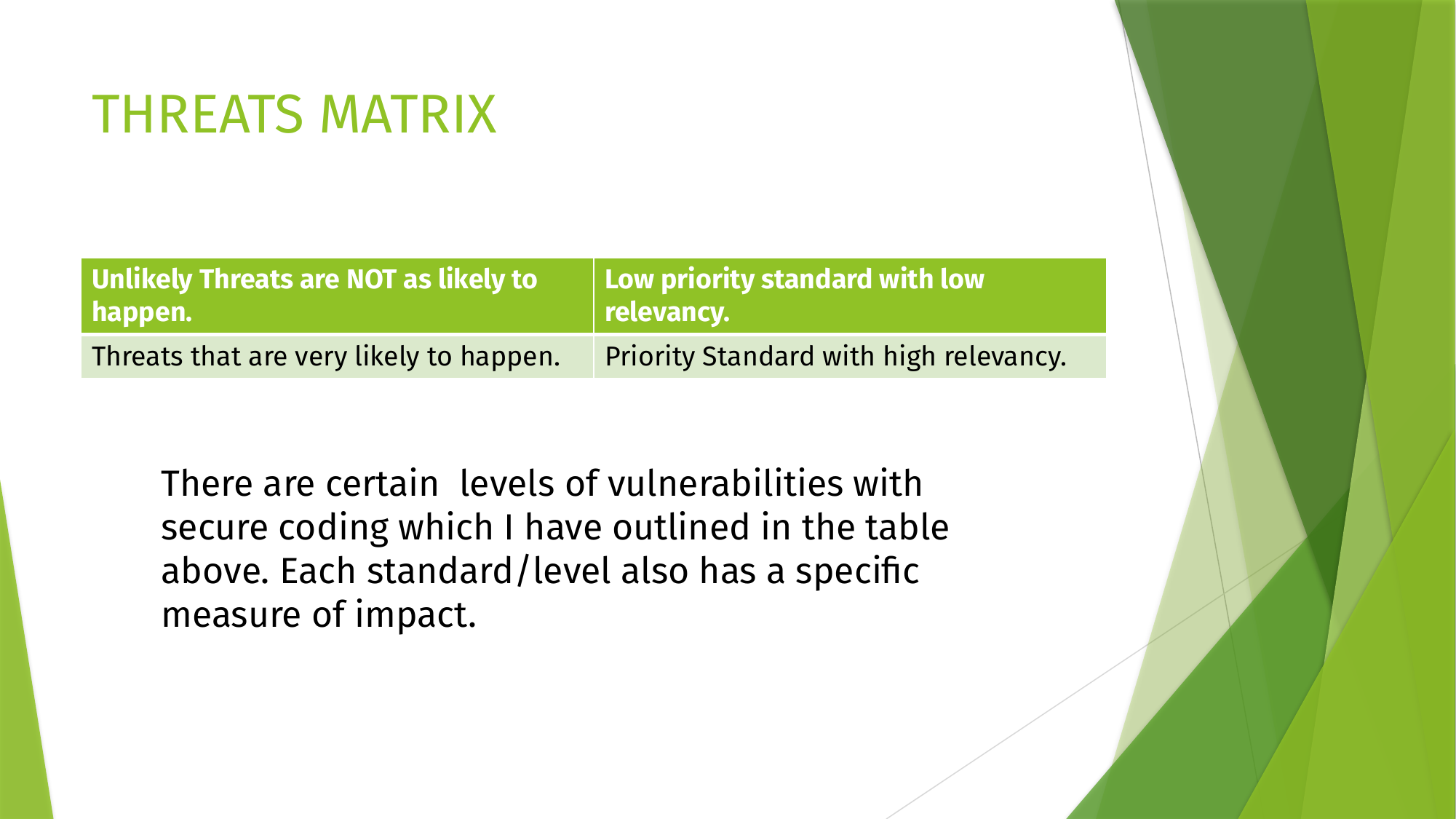

# THREATS MATRIX
| Unlikely Threats are NOT as likely to happen. | Low priority standard with low relevancy. |
| --- | --- |
| Threats that are very likely to happen. | Priority Standard with high relevancy. |
There are certain  levels of vulnerabilities with secure coding which I have outlined in the table above. Each standard/level also has a specific measure of impact.